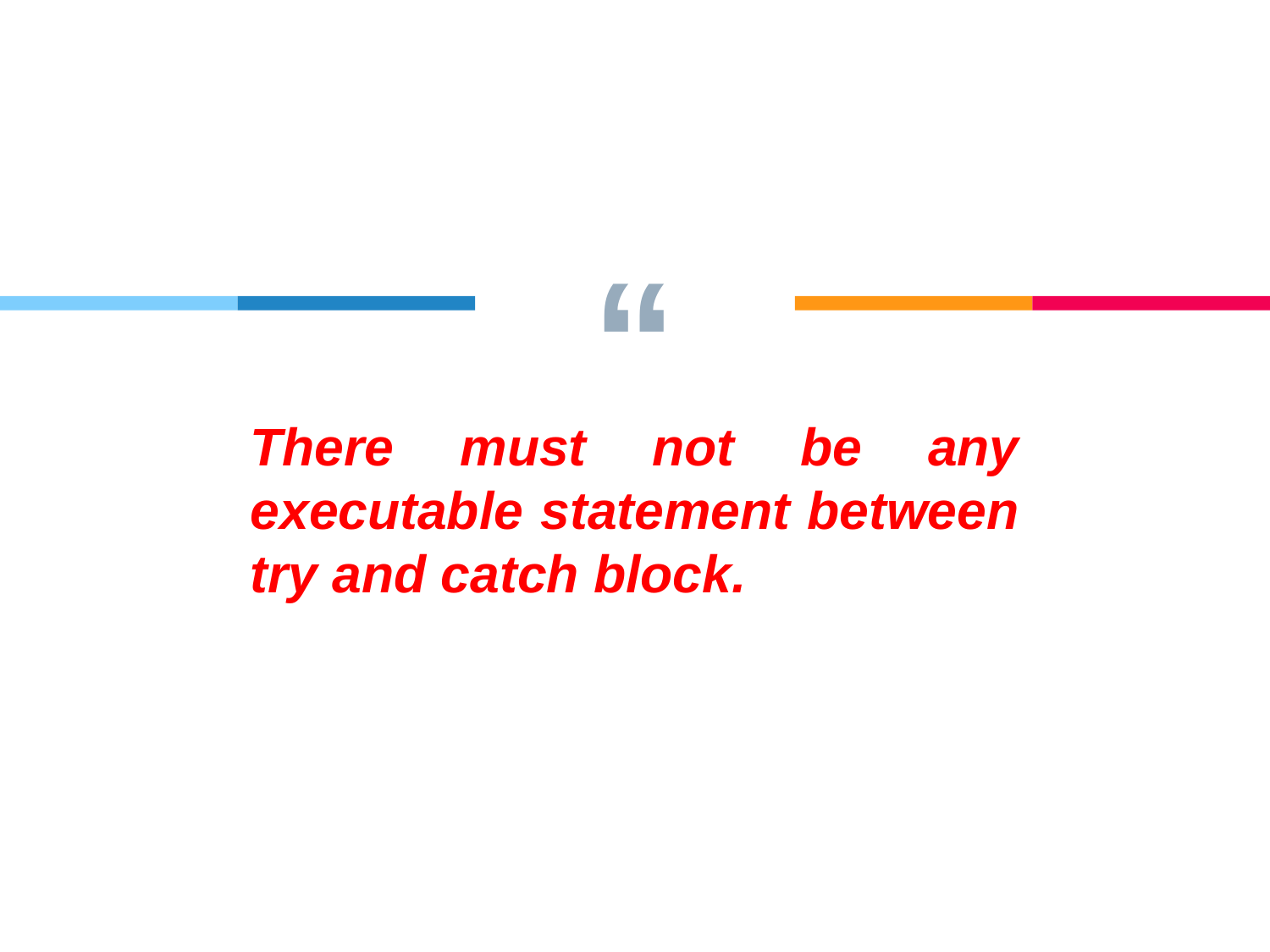

There must not be any executable statement between try and catch block.